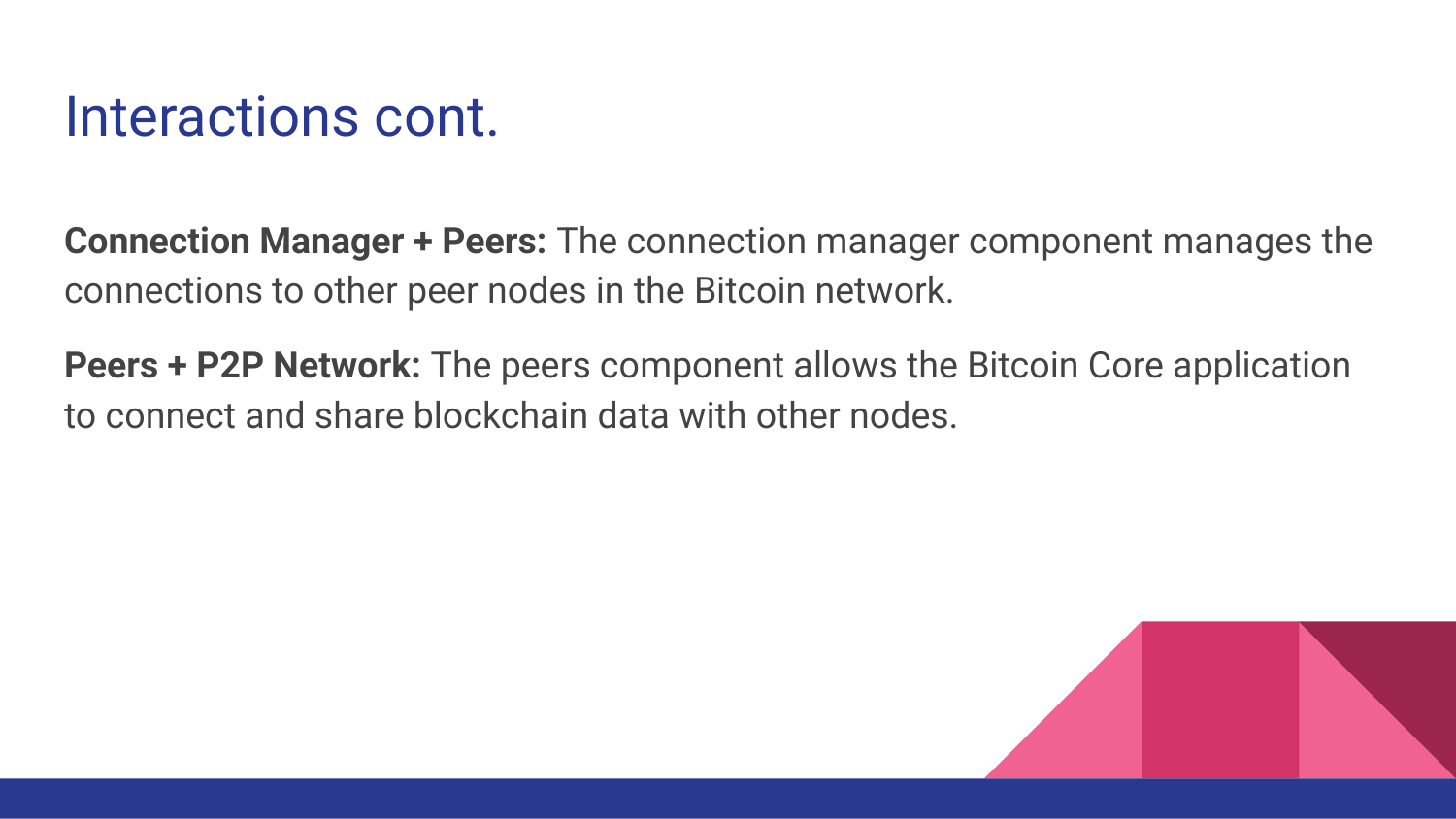

# Interactions cont.
Connection Manager + Peers: The connection manager component manages the connections to other peer nodes in the Bitcoin network.
Peers + P2P Network: The peers component allows the Bitcoin Core application to connect and share blockchain data with other nodes.